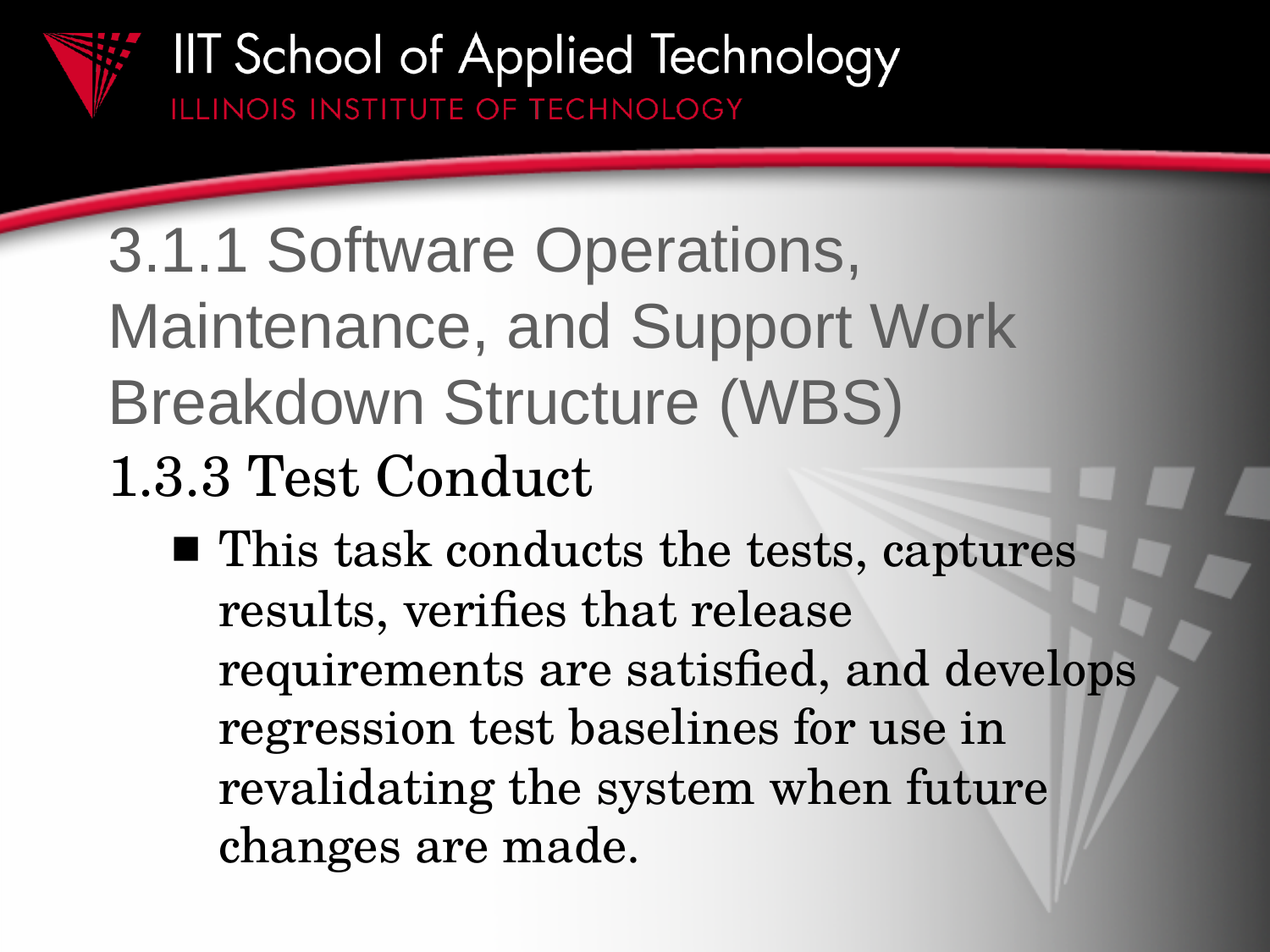

# 3.1.1 Software Operations, Maintenance, and Support Work Breakdown Structure (WBS)
1.3.3 Test Conduct
This task conducts the tests, captures results, verifies that release requirements are satisfied, and develops regression test baselines for use in revalidating the system when future changes are made.